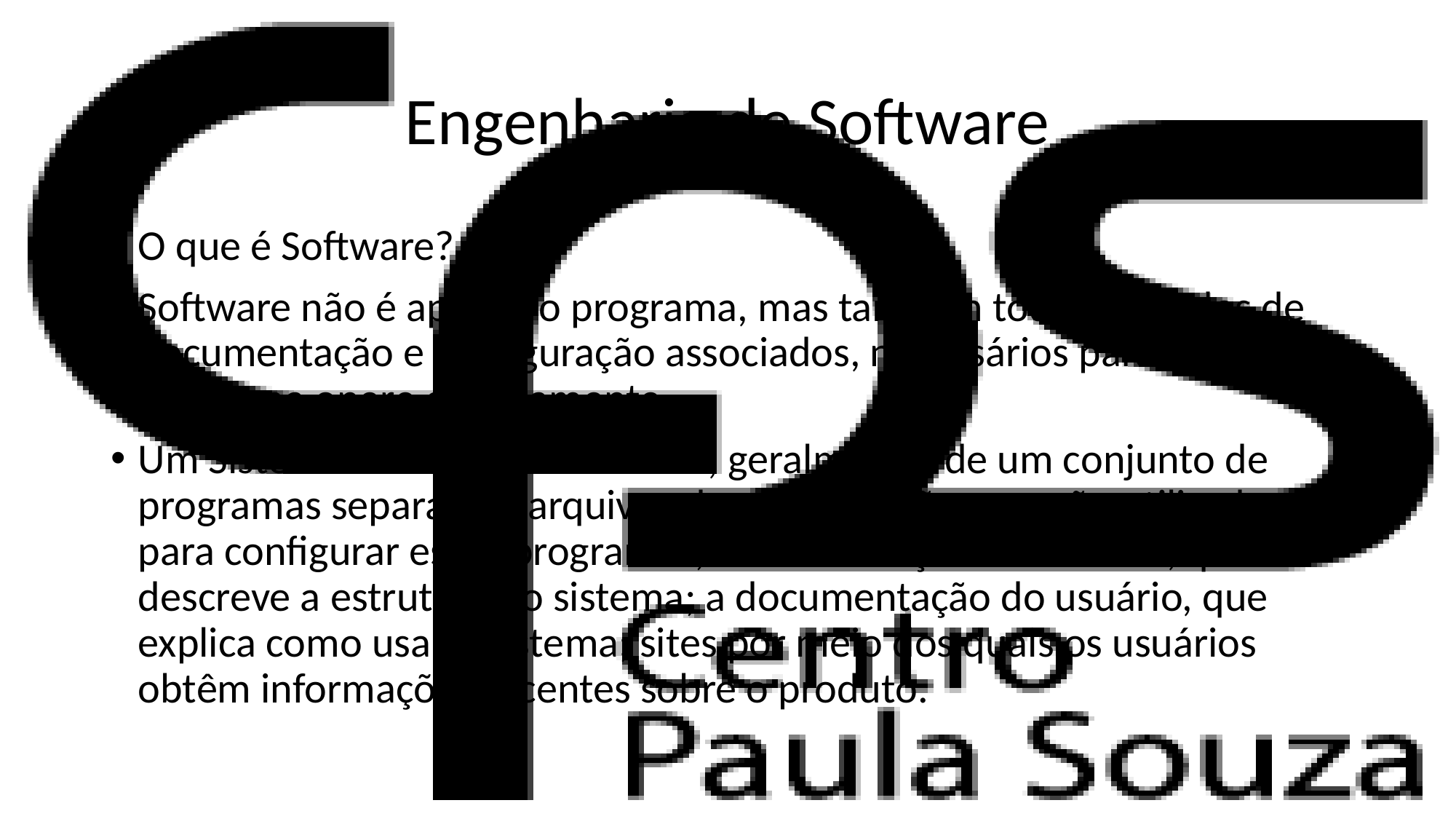

# Engenharia de Software
O que é Software?
Software não é apenas o programa, mas também todos os dados de documentação e configuração associados, necessários para que o programa opere corretamente.
Um Sistema de Software consiste, geralmente, de um conjunto de programas separados; arquivos de configuração, que são utilizados para configurar esses programas; documentação do sistema, que descreve a estrutura do sistema; a documentação do usuário, que explica como usar o sistema; sites por meio dos quais os usuários obtêm informações recentes sobre o produto.